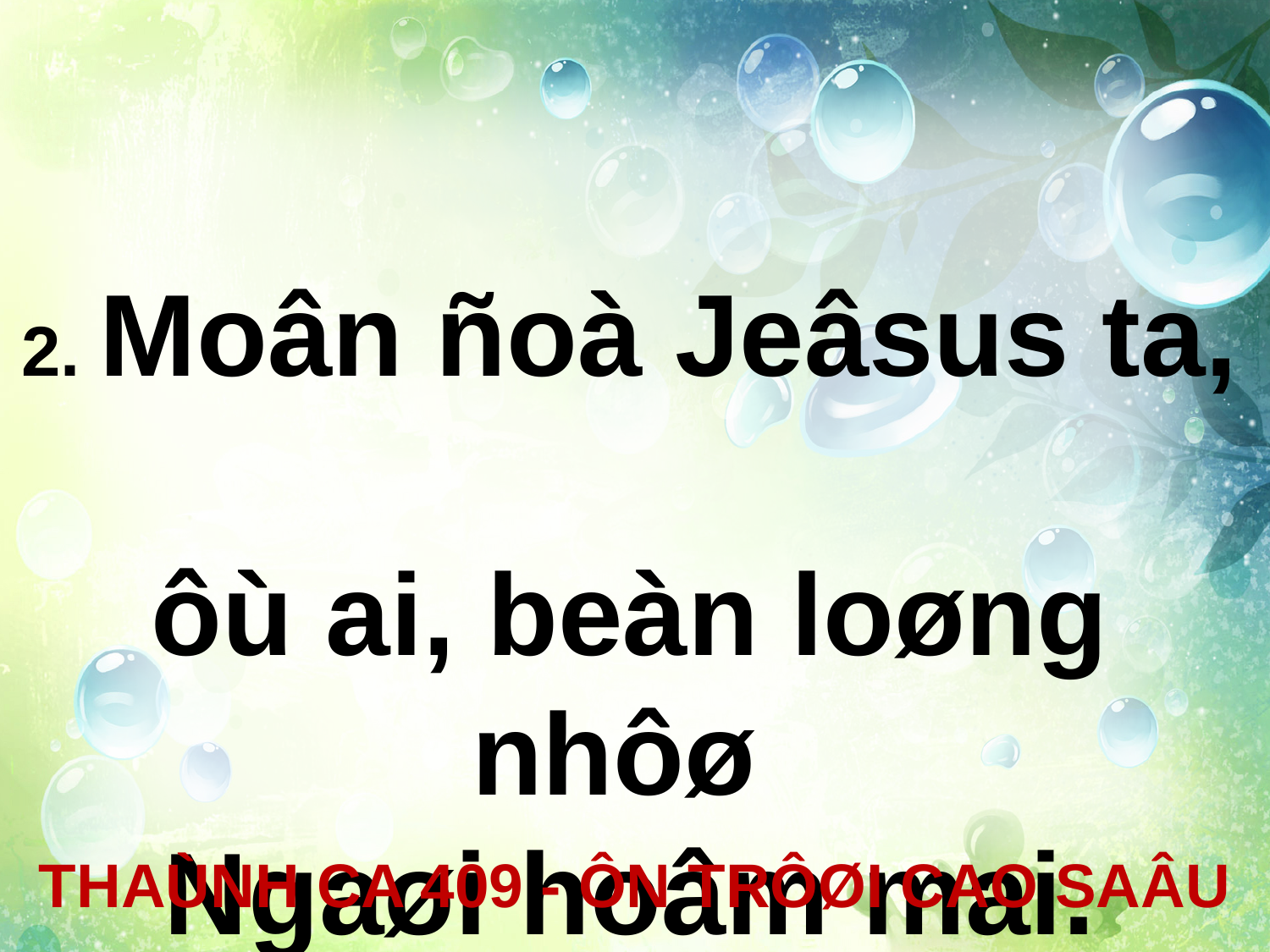

2. Moân ñoà Jeâsus ta,
ôù ai, beàn loøng nhôø
Ngaøi hoâm mai.
THAÙNH CA 409 - ÔN TRÔØI CAO SAÂU